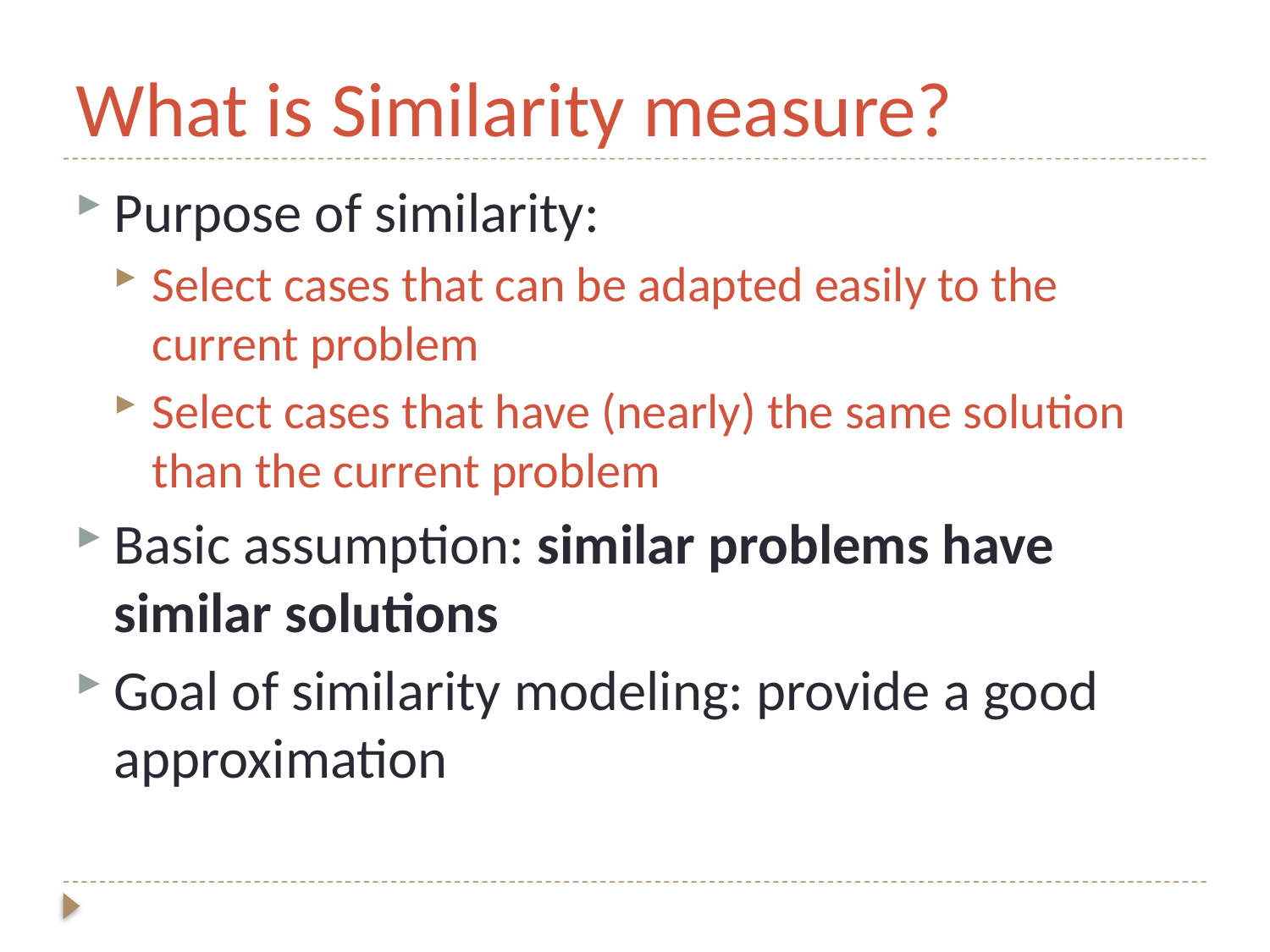

# What is Similarity measure?
Purpose of similarity:
Select cases that can be adapted easily to the current problem
Select cases that have (nearly) the same solution than the current problem
Basic assumption: similar problems have similar solutions
Goal of similarity modeling: provide a good approximation